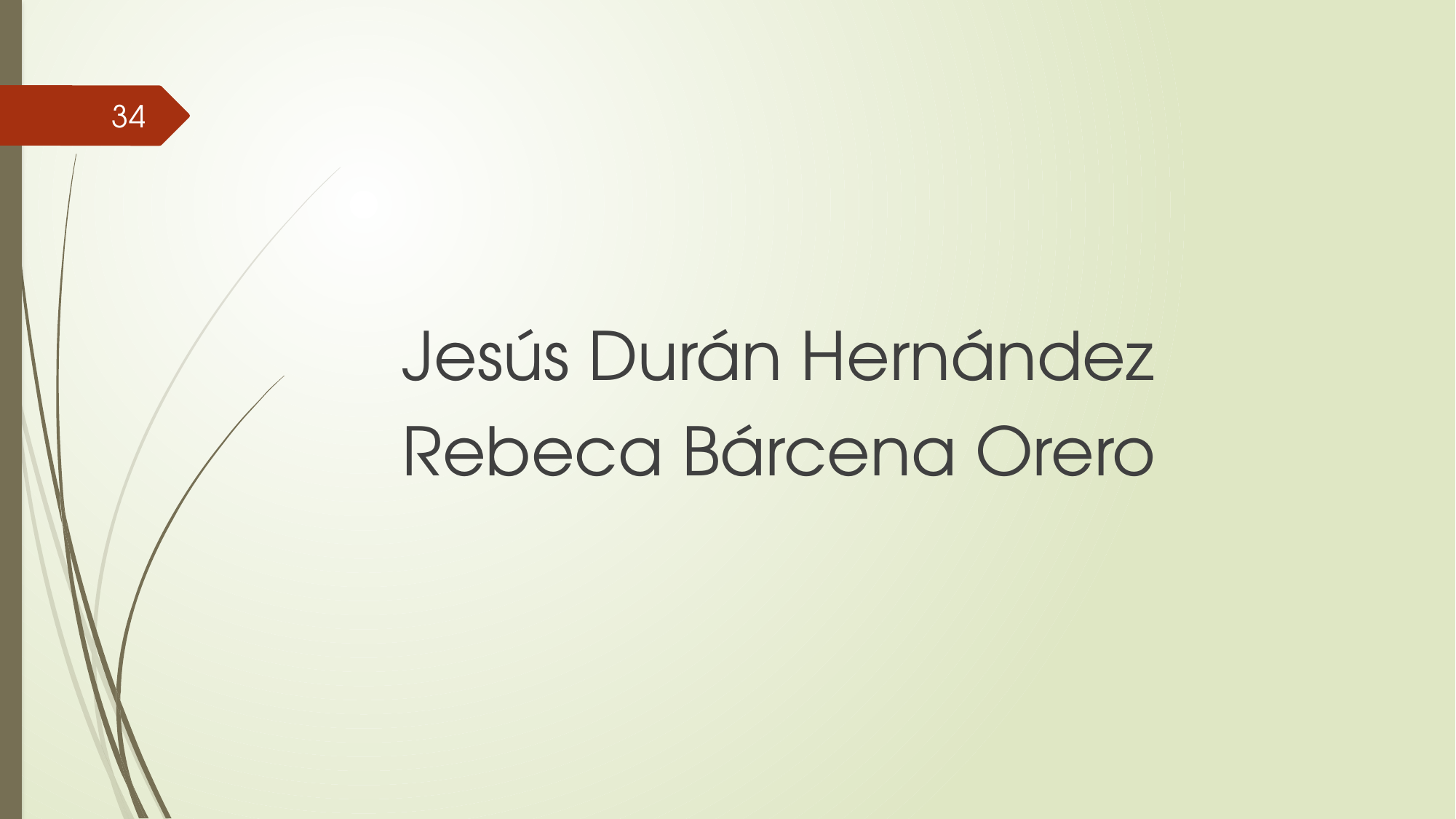

34
Jesús Durán Hernández
Rebeca Bárcena Orero